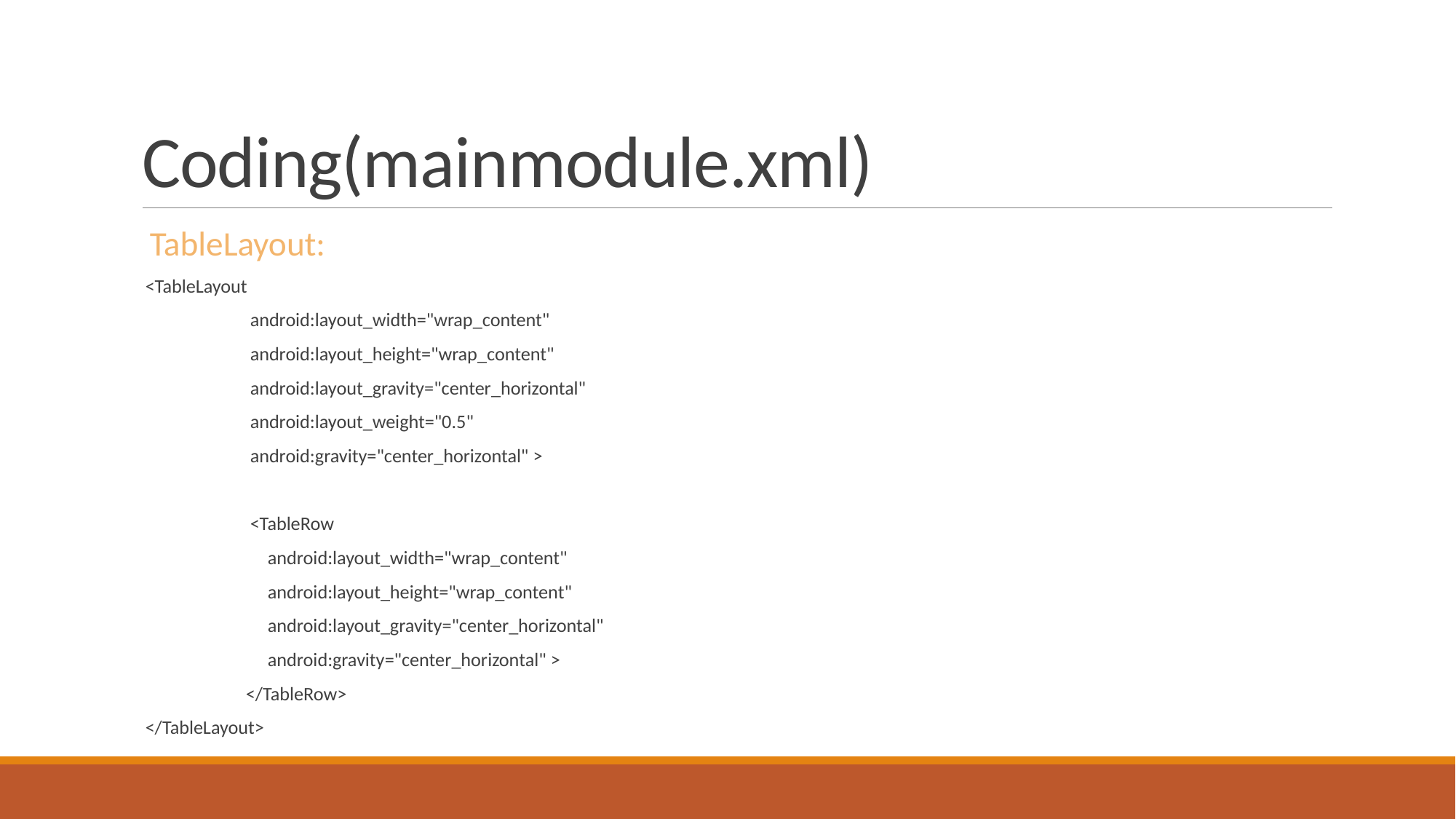

# Coding(mainmodule.xml)
 TableLayout:
<TableLayout
                        android:layout_width="wrap_content"
                        android:layout_height="wrap_content"
                        android:layout_gravity="center_horizontal"
                        android:layout_weight="0.5"
                        android:gravity="center_horizontal" >

                        <TableRow
                            android:layout_width="wrap_content"
                            android:layout_height="wrap_content"
                            android:layout_gravity="center_horizontal"
                            android:gravity="center_horizontal" >
                       </TableRow>
</TableLayout>